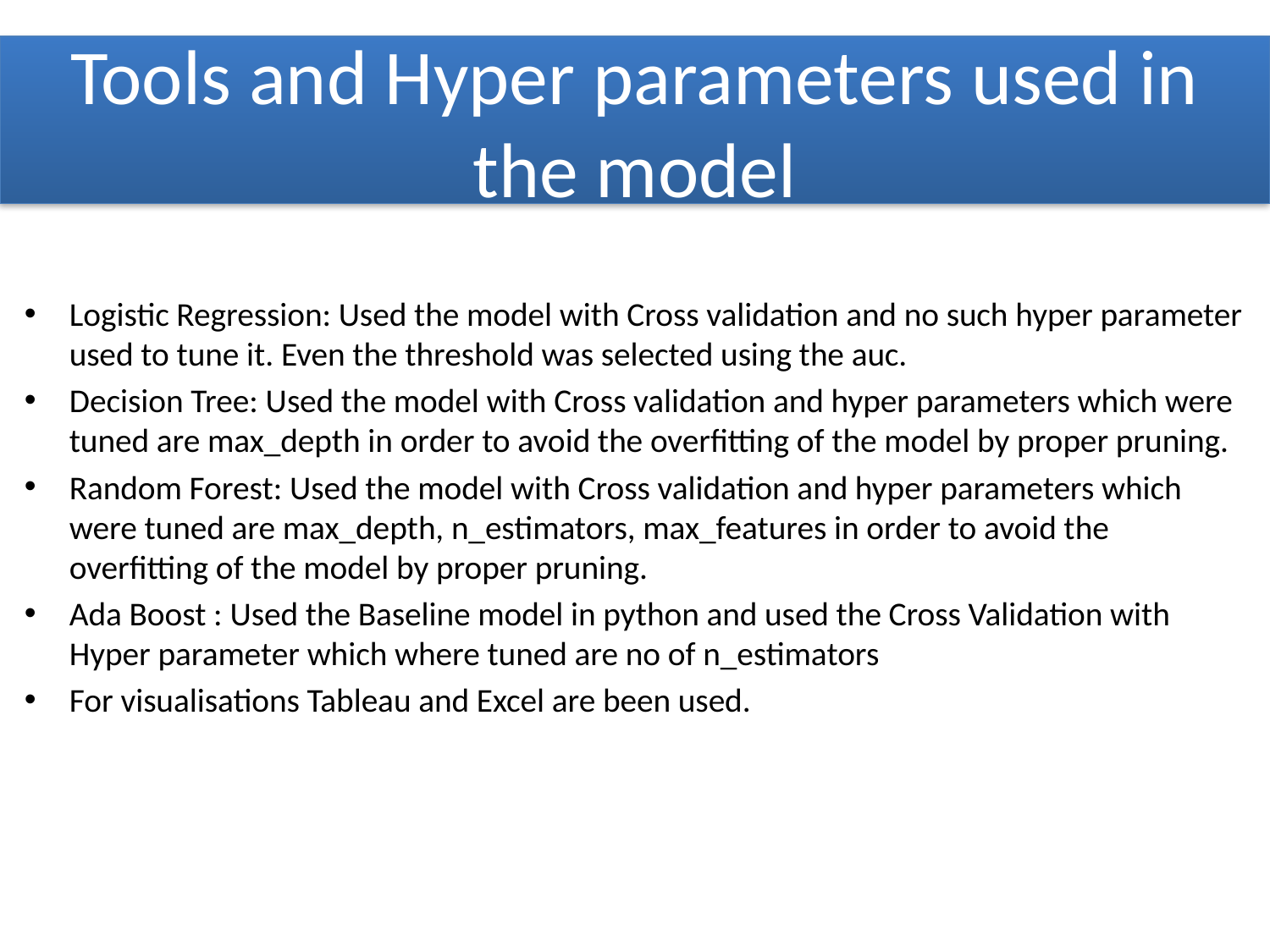

# Tools and Hyper parameters used in the model
Logistic Regression: Used the model with Cross validation and no such hyper parameter used to tune it. Even the threshold was selected using the auc.
Decision Tree: Used the model with Cross validation and hyper parameters which were tuned are max_depth in order to avoid the overfitting of the model by proper pruning.
Random Forest: Used the model with Cross validation and hyper parameters which were tuned are max_depth, n_estimators, max_features in order to avoid the overfitting of the model by proper pruning.
Ada Boost : Used the Baseline model in python and used the Cross Validation with Hyper parameter which where tuned are no of n_estimators
For visualisations Tableau and Excel are been used.